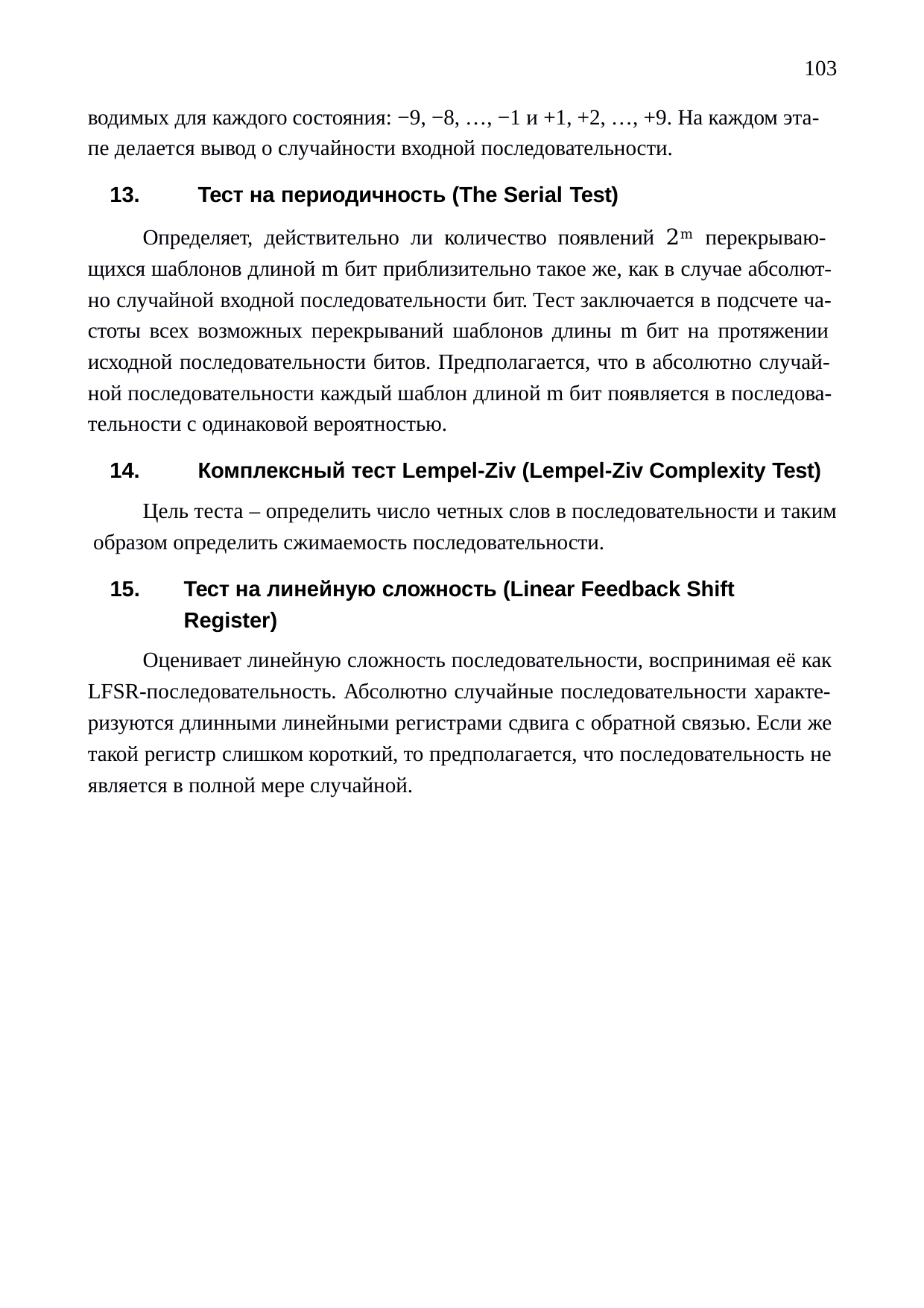

103
водимых для каждого состояния: −9, −8, …, −1 и +1, +2, …, +9. На каждом эта-  пе делается вывод о случайности входной последовательности.
Тест на периодичность (The Serial Test)
Определяет, действительно ли количество появлений 2m перекрываю-  щихся шаблонов длиной m бит приблизительно такое же, как в случае абсолют-  но случайной входной последовательности бит. Тест заключается в подсчете ча-  стоты всех возможных перекрываний шаблонов длины m бит на протяжении  исходной последовательности битов. Предполагается, что в абсолютно случай-  ной последовательности каждый шаблон длиной m бит появляется в последова-  тельности с одинаковой вероятностью.
Комплексный тест Lempel-Ziv (Lempel-Ziv Complexity Test)
Цель теста – определить число четных слов в последовательности и таким  образом определить сжимаемость последовательности.
Тест на линейную сложность (Linear Feedback Shift  Register)
Оценивает линейную сложность последовательности, воспринимая её как  LFSR-последовательность. Абсолютно случайные последовательности характе-  ризуются длинными линейными регистрами сдвига с обратной связью. Если же  такой регистр слишком короткий, то предполагается, что последовательность не  является в полной мере случайной.